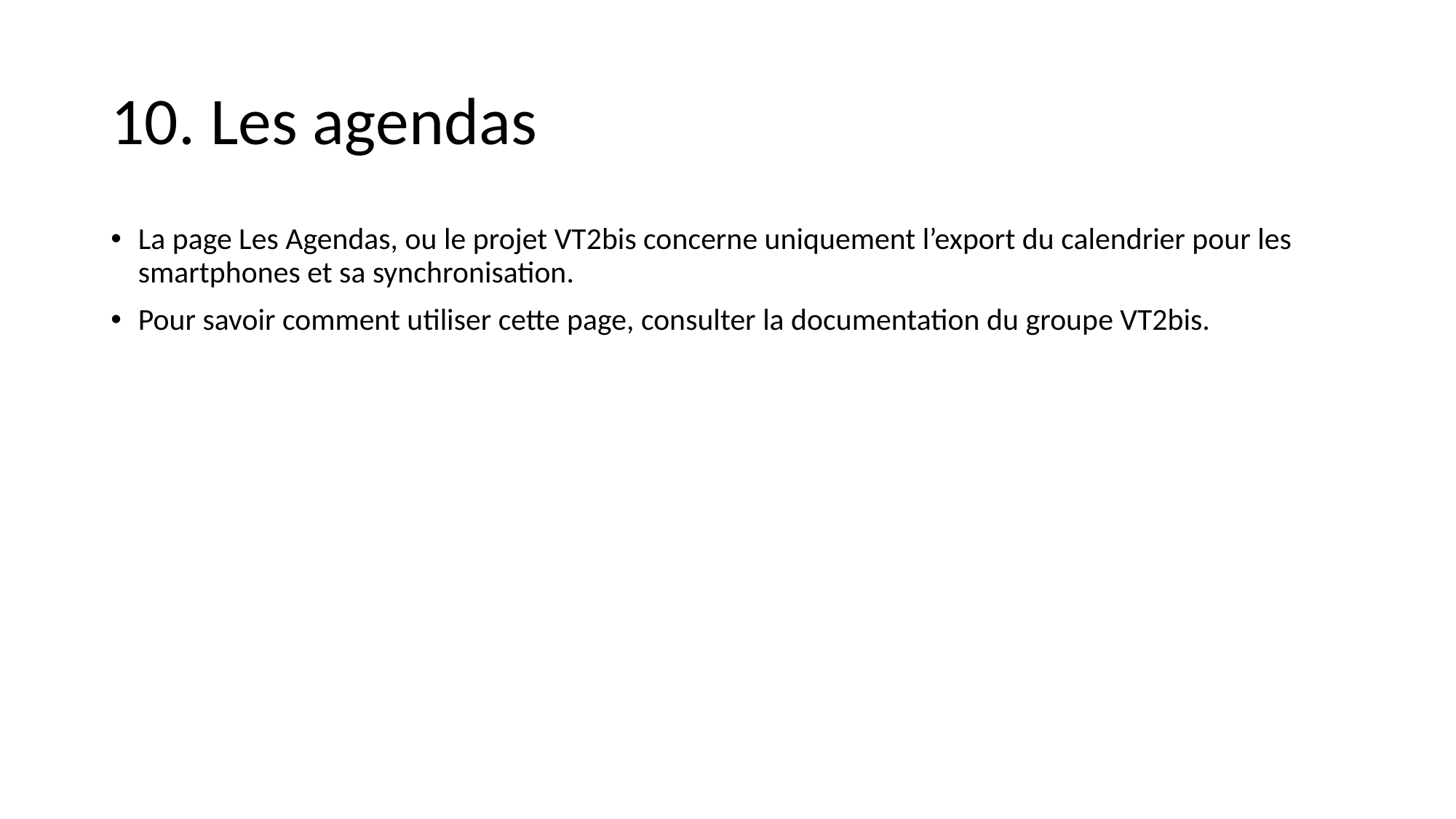

# 10. Les agendas
La page Les Agendas, ou le projet VT2bis concerne uniquement l’export du calendrier pour les smartphones et sa synchronisation.
Pour savoir comment utiliser cette page, consulter la documentation du groupe VT2bis.